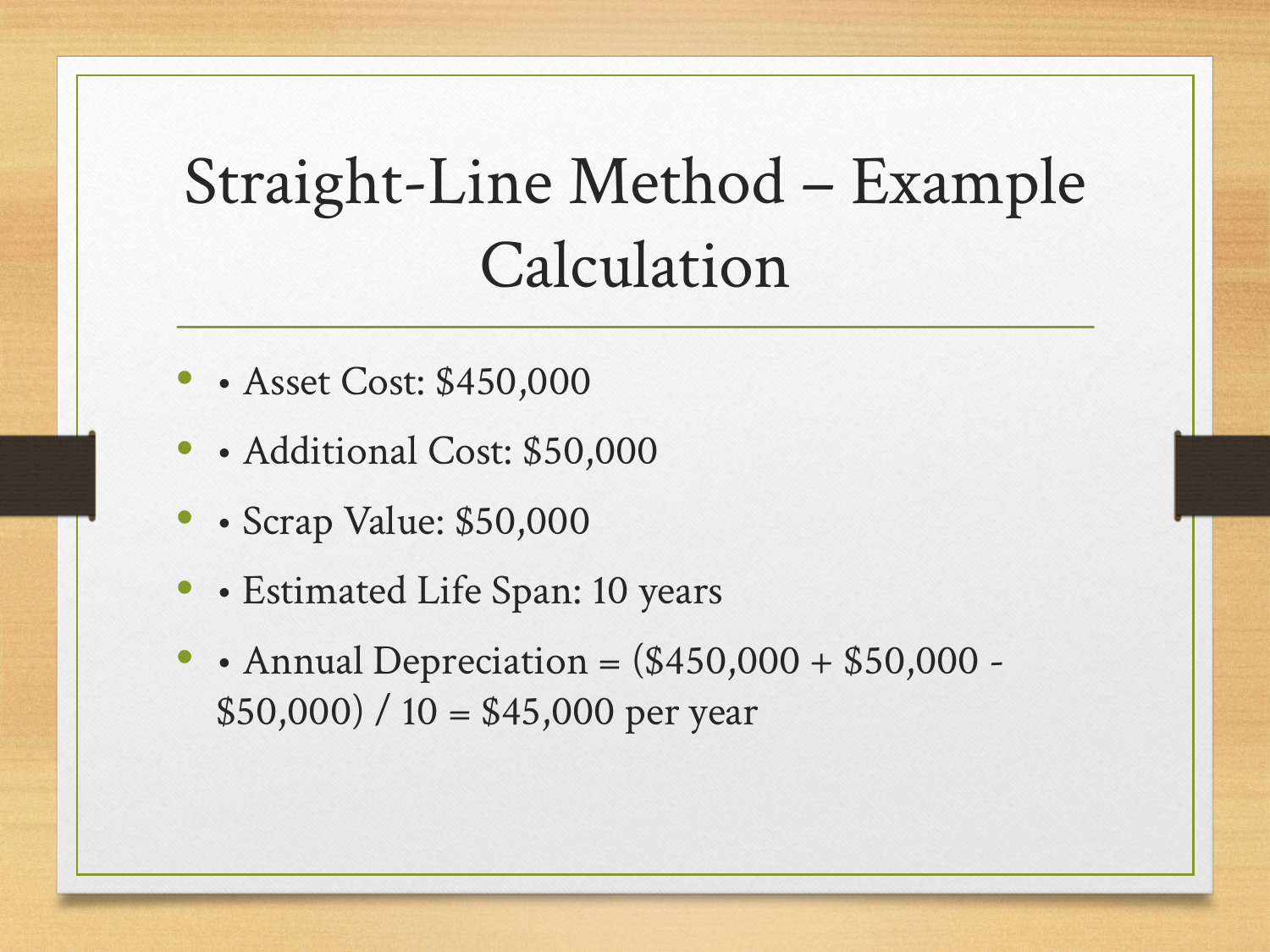

# Straight-Line Method – Example Calculation
• Asset Cost: $450,000
• Additional Cost: $50,000
• Scrap Value: $50,000
• Estimated Life Span: 10 years
• Annual Depreciation = ($450,000 + $50,000 - $50,000) / 10 = $45,000 per year